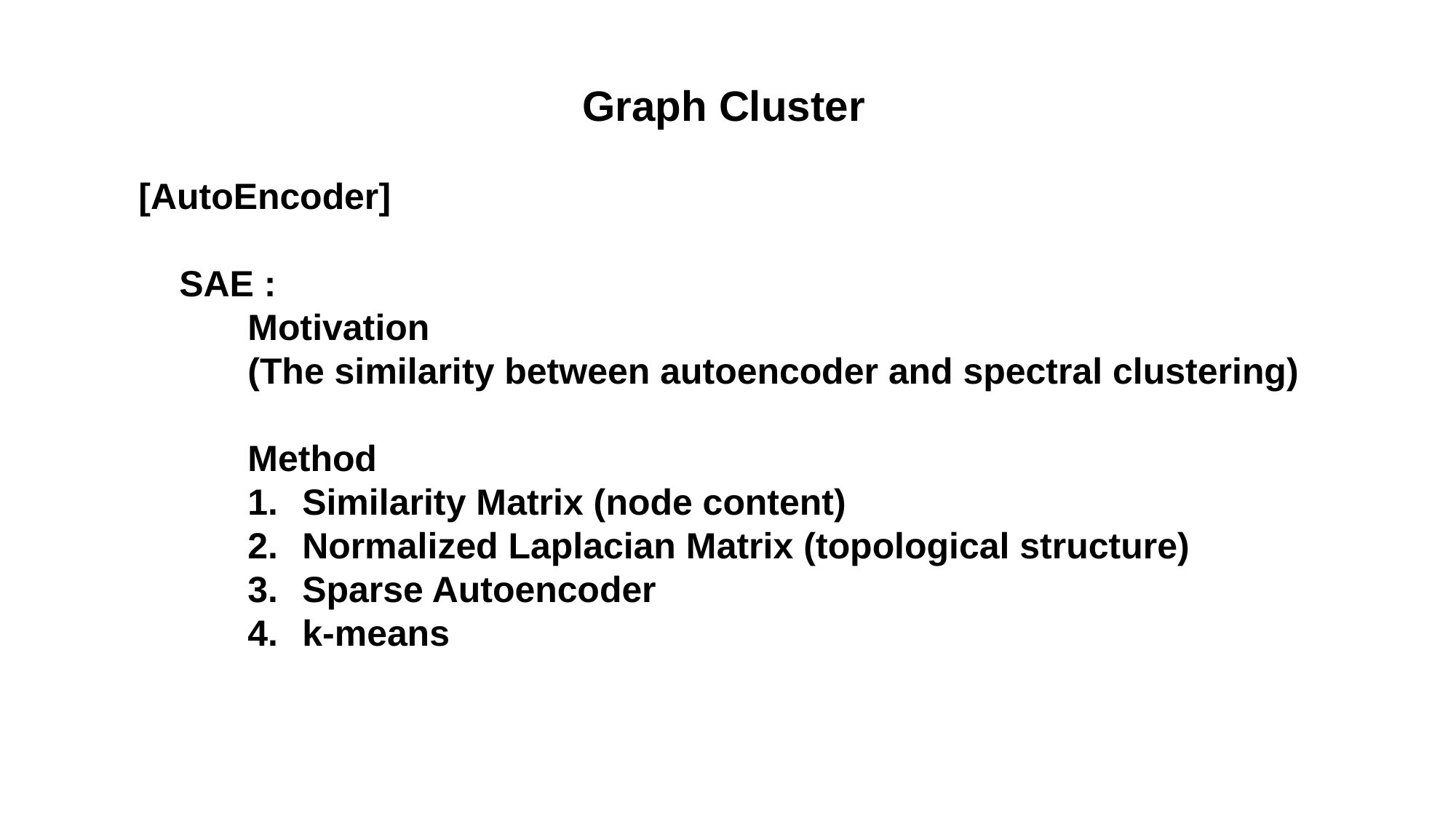

Graph Cluster

[AutoEncoder]

    SAE :
	Motivation
	(The similarity between autoencoder and spectral clustering)

	Method
Similarity Matrix (node content)
Normalized Laplacian Matrix (topological structure)
Sparse Autoencoder
k-means